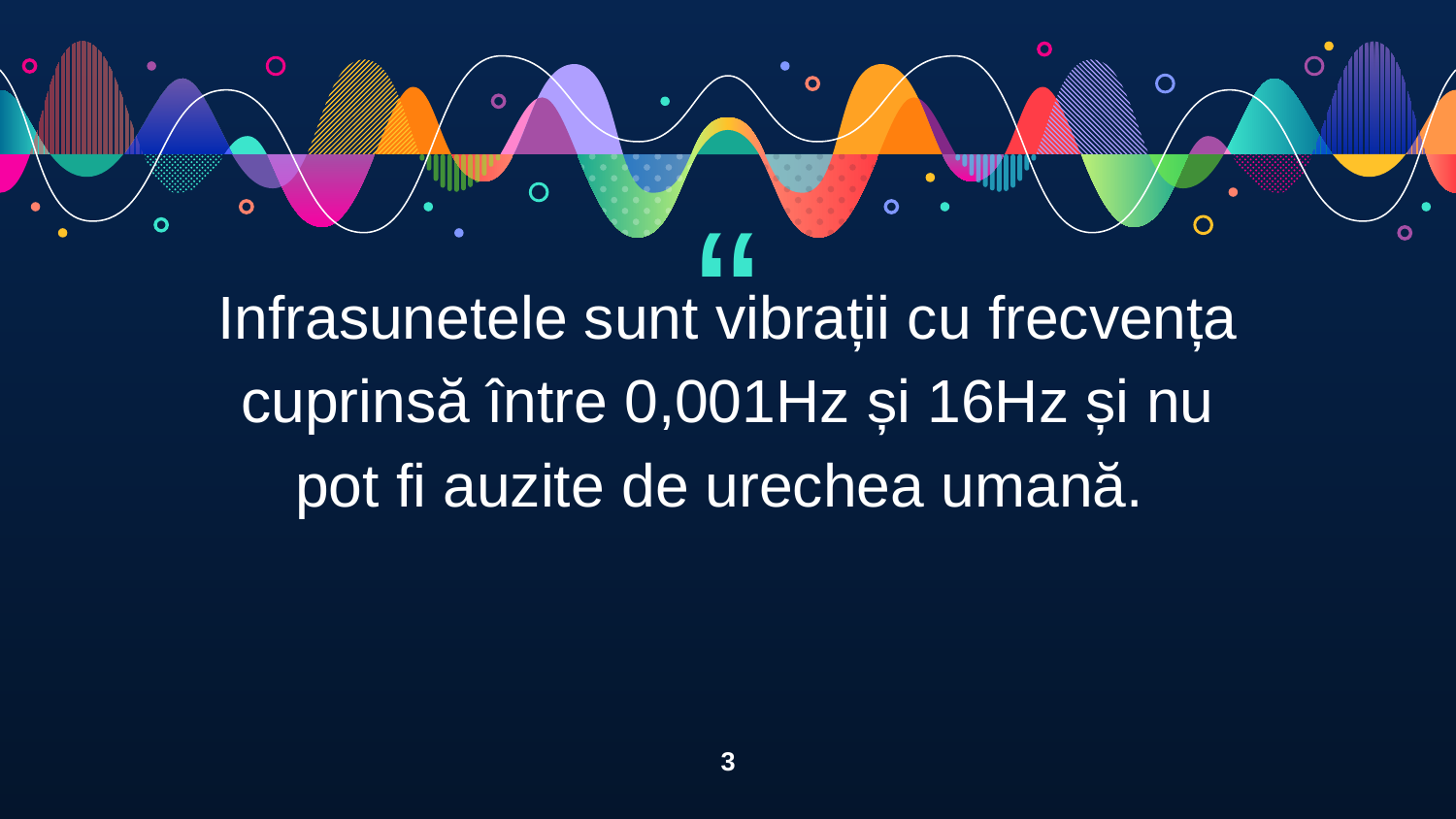

Infrasunetele sunt vibrații cu frecvența cuprinsă între 0,001Hz și 16Hz și nu pot fi auzite de urechea umană.
3